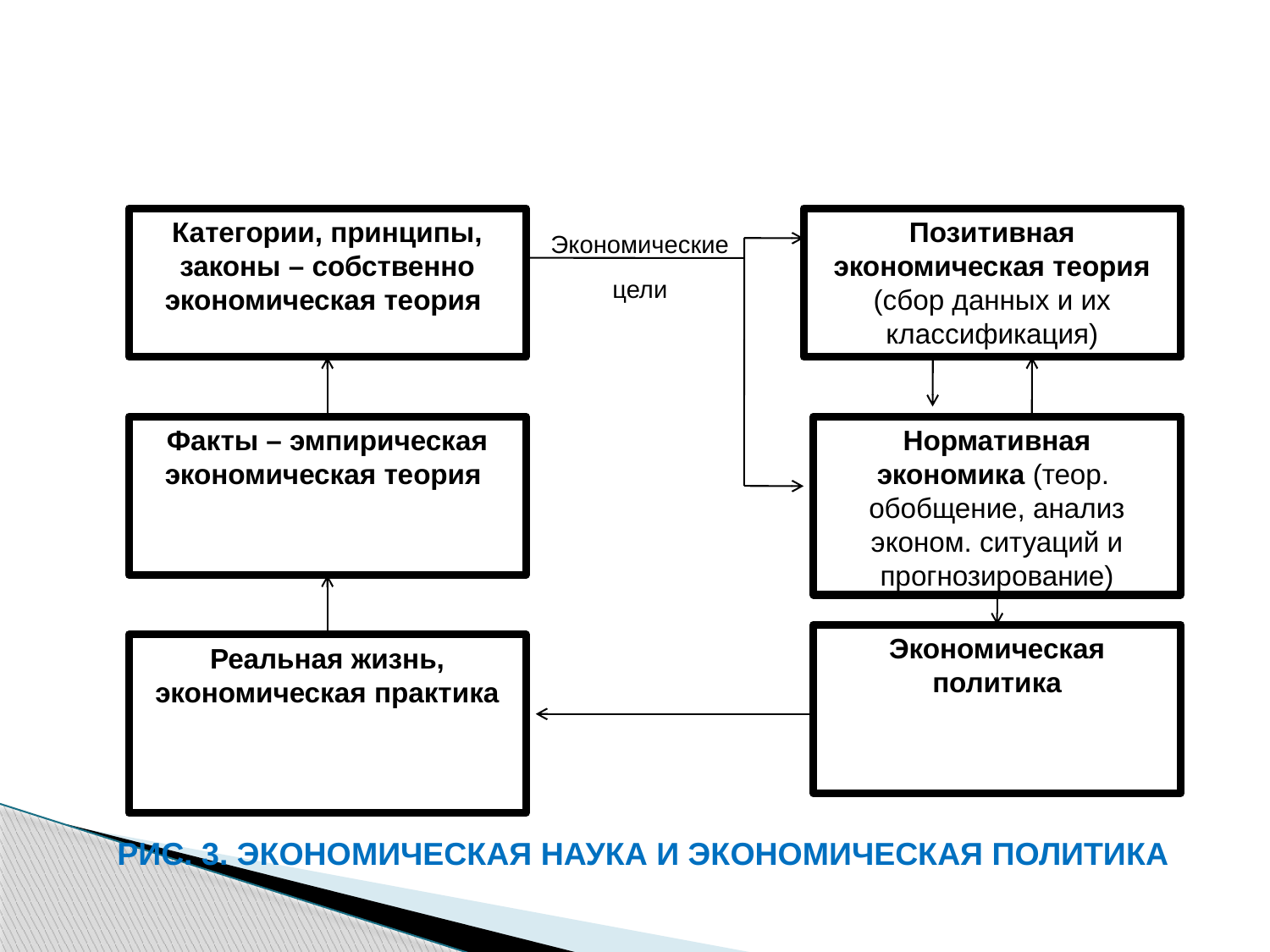

Категории, принципы, законы – собственно экономическая теория
Экономические цели
Позитивная экономическая теория (сбор данных и их классификация)
Факты – эмпирическая экономическая теория
Нормативная экономика (теор.  обобщение, анализ эконом. ситуаций и прогнозирование)
Экономическая политика
Реальная жизнь, экономическая практика
# Рис. 3. Экономическая наука и экономическая политика